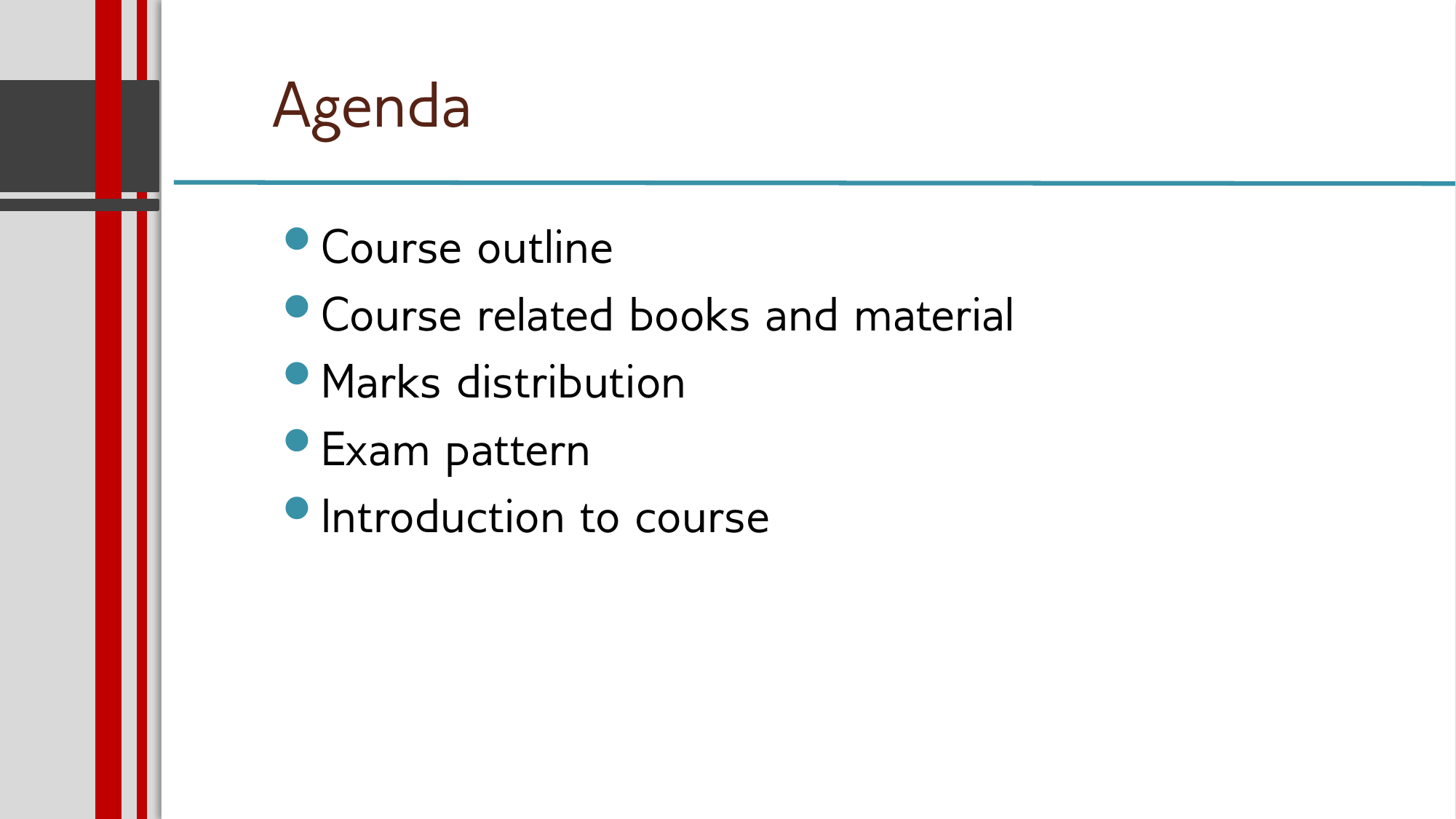

Agenda
Course outline
Course related books and material
Marks distribution
Exam pattern
Introduction to course